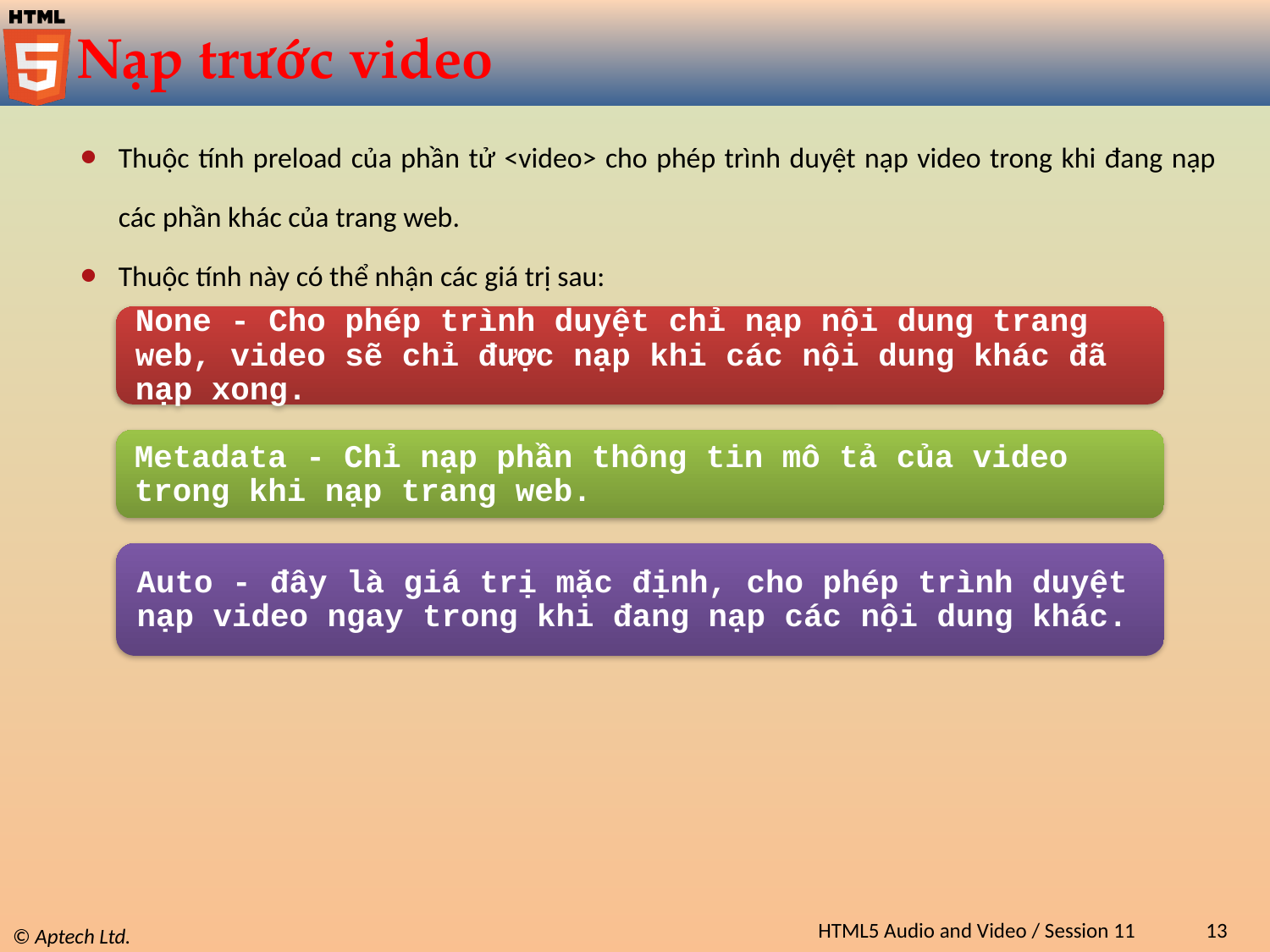

# Nạp trước video
Thuộc tính preload của phần tử <video> cho phép trình duyệt nạp video trong khi đang nạp các phần khác của trang web.
Thuộc tính này có thể nhận các giá trị sau:
None - Cho phép trình duyệt chỉ nạp nội dung trang web, video sẽ chỉ được nạp khi các nội dung khác đã nạp xong.
Metadata - Chỉ nạp phần thông tin mô tả của video trong khi nạp trang web.
Auto - đây là giá trị mặc định, cho phép trình duyệt nạp video ngay trong khi đang nạp các nội dung khác.
HTML5 Audio and Video / Session 11
13